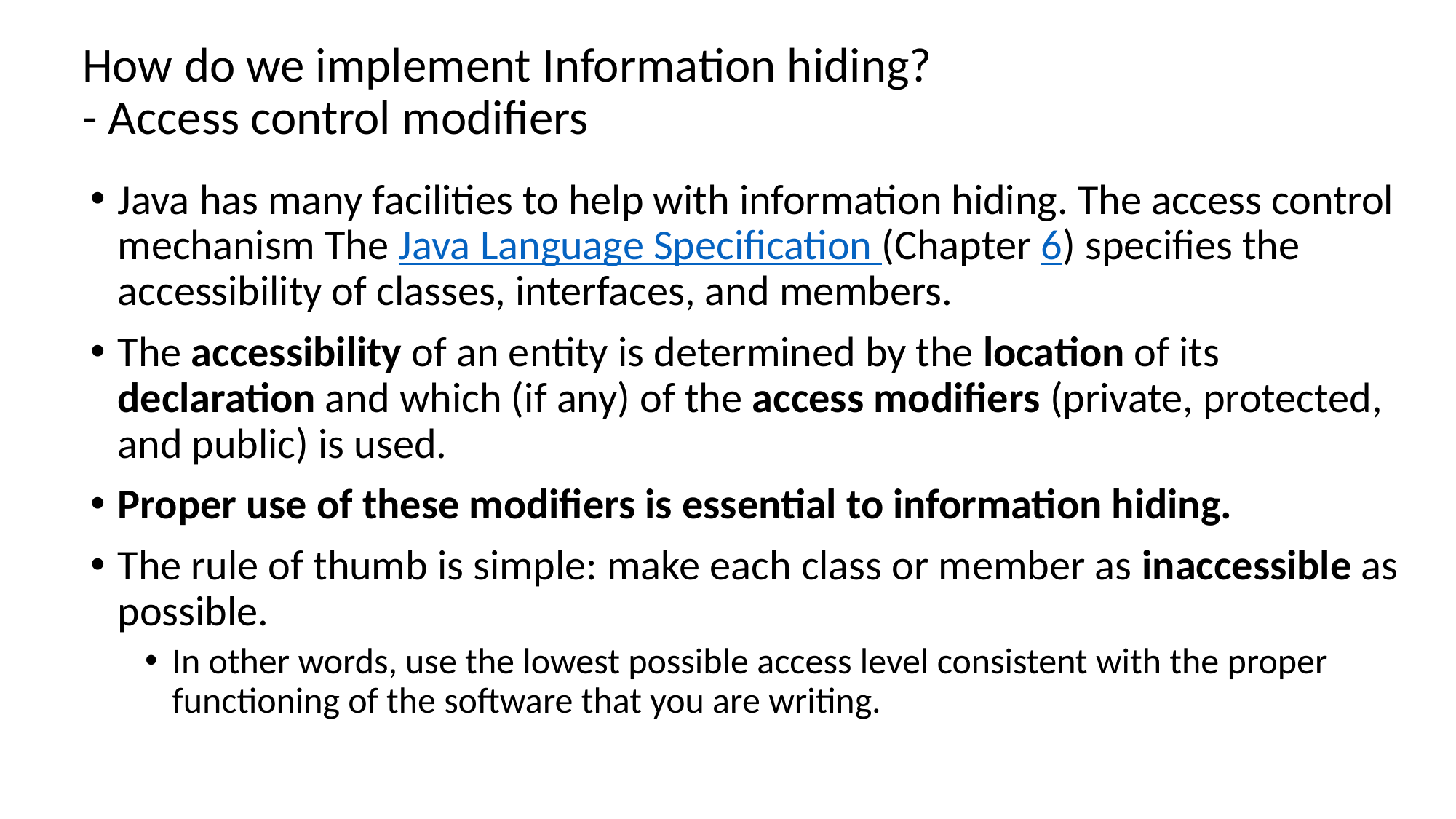

# How do we implement Information hiding? - Access control modifiers
Java has many facilities to help with information hiding. The access control mechanism The Java Language Specification (Chapter 6) specifies the accessibility of classes, interfaces, and members.
The accessibility of an entity is determined by the location of its declaration and which (if any) of the access modifiers (private, protected, and public) is used.
Proper use of these modifiers is essential to information hiding.
The rule of thumb is simple: make each class or member as inaccessible as possible.
In other words, use the lowest possible access level consistent with the proper functioning of the software that you are writing.